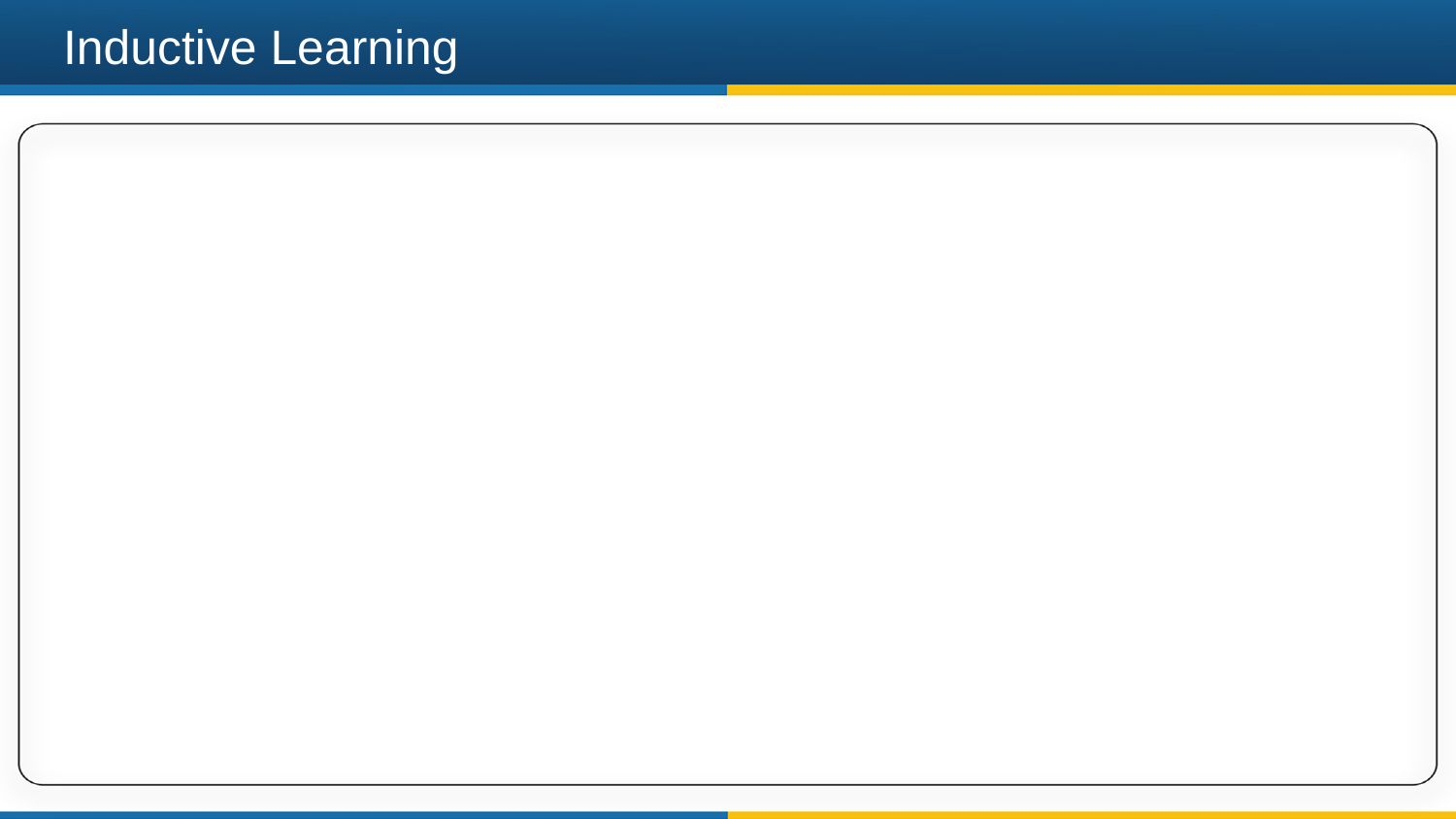

# Inductive Learning
In this decision tree, we made a series of Boolean decisions and followed the corresponding branch
Did we leave at 10 AM?
Did a car stall on the road?
Is there an accident on the road?

By answering each of these yes/no questions, we then came to a conclusion on how long our commute might take